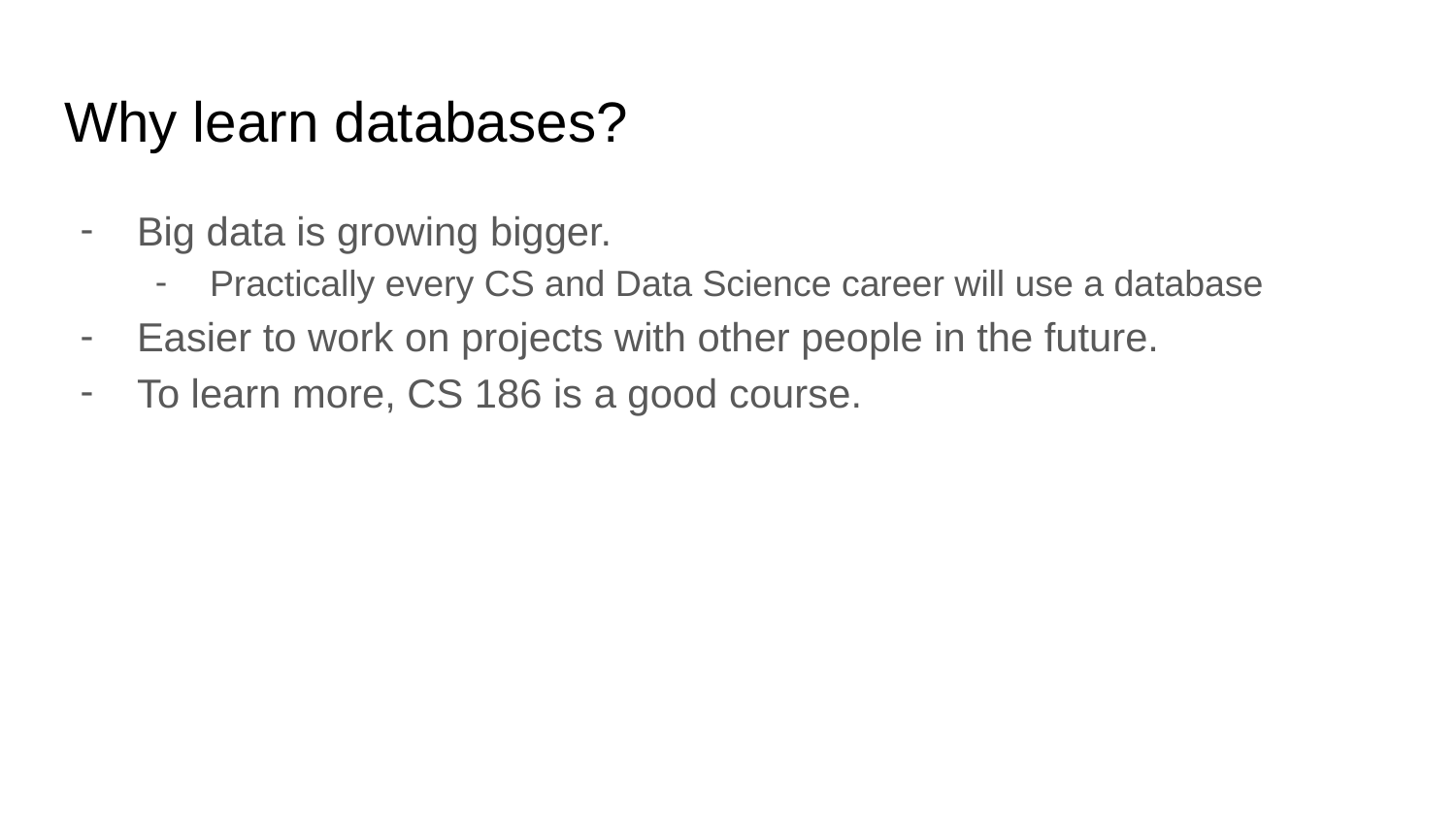

# Why learn databases?
Big data is growing bigger.
Practically every CS and Data Science career will use a database
Easier to work on projects with other people in the future.
To learn more, CS 186 is a good course.